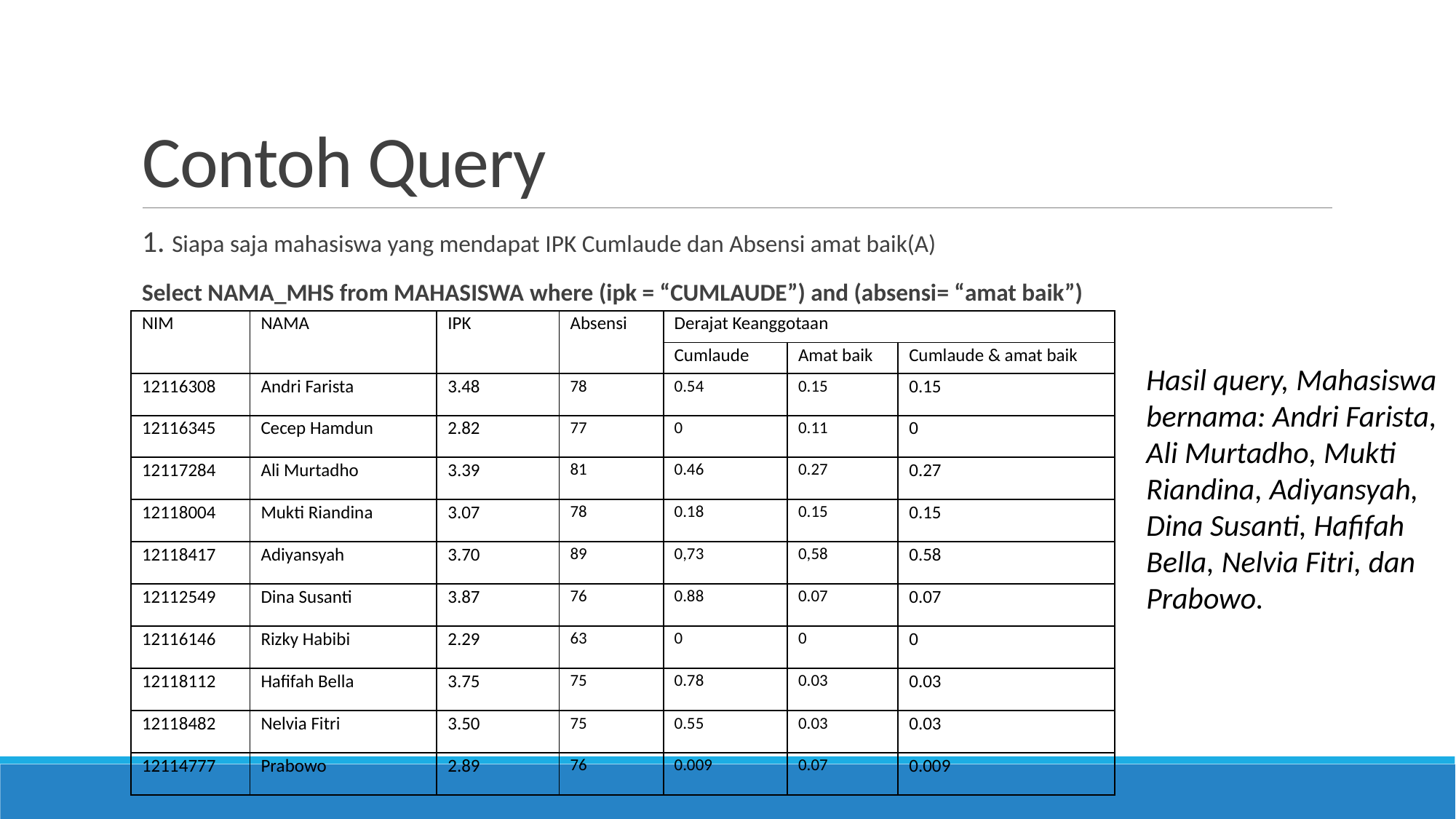

# Contoh Query
1. Siapa saja mahasiswa yang mendapat IPK Cumlaude dan Absensi amat baik(A)
Select NAMA_MHS from MAHASISWA where (ipk = “CUMLAUDE”) and (absensi= “amat baik”)

| NIM | NAMA | IPK | Absensi | Derajat Keanggotaan |  |  |
| --- | --- | --- | --- | --- | --- | --- |
|  |  |  |  | Cumlaude | Amat baik | Cumlaude & amat baik |
| 12116308 | Andri Farista | 3.48 | 78 | 0.54 | 0.15 | 0.15 |
| 12116345 | Cecep Hamdun | 2.82 | 77 | 0 | 0.11 | 0 |
| 12117284 | Ali Murtadho | 3.39 | 81 | 0.46 | 0.27 | 0.27 |
| 12118004 | Mukti Riandina | 3.07 | 78 | 0.18 | 0.15 | 0.15 |
| 12118417 | Adiyansyah | 3.70 | 89 | 0,73 | 0,58 | 0.58 |
| 12112549 | Dina Susanti | 3.87 | 76 | 0.88 | 0.07 | 0.07 |
| 12116146 | Rizky Habibi | 2.29 | 63 | 0 | 0 | 0 |
| 12118112 | Hafifah Bella | 3.75 | 75 | 0.78 | 0.03 | 0.03 |
| 12118482 | Nelvia Fitri | 3.50 | 75 | 0.55 | 0.03 | 0.03 |
| 12114777 | Prabowo | 2.89 | 76 | 0.009 | 0.07 | 0.009 |
Hasil query, Mahasiswa bernama: Andri Farista, Ali Murtadho, Mukti Riandina, Adiyansyah, Dina Susanti, Hafifah Bella, Nelvia Fitri, dan Prabowo.